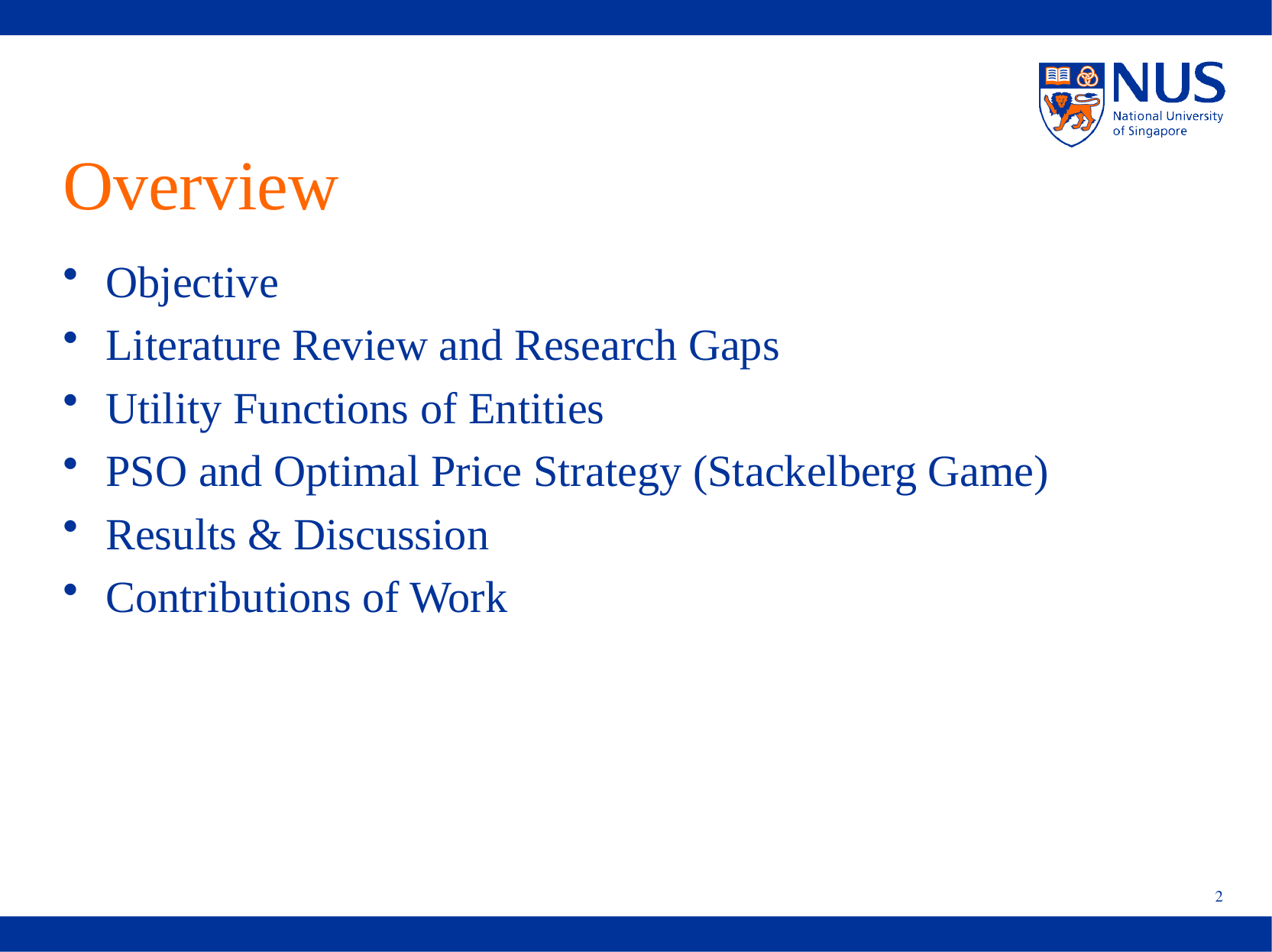

# Overview
Objective
Literature Review and Research Gaps
Utility Functions of Entities
PSO and Optimal Price Strategy (Stackelberg Game)
Results & Discussion
Contributions of Work
2